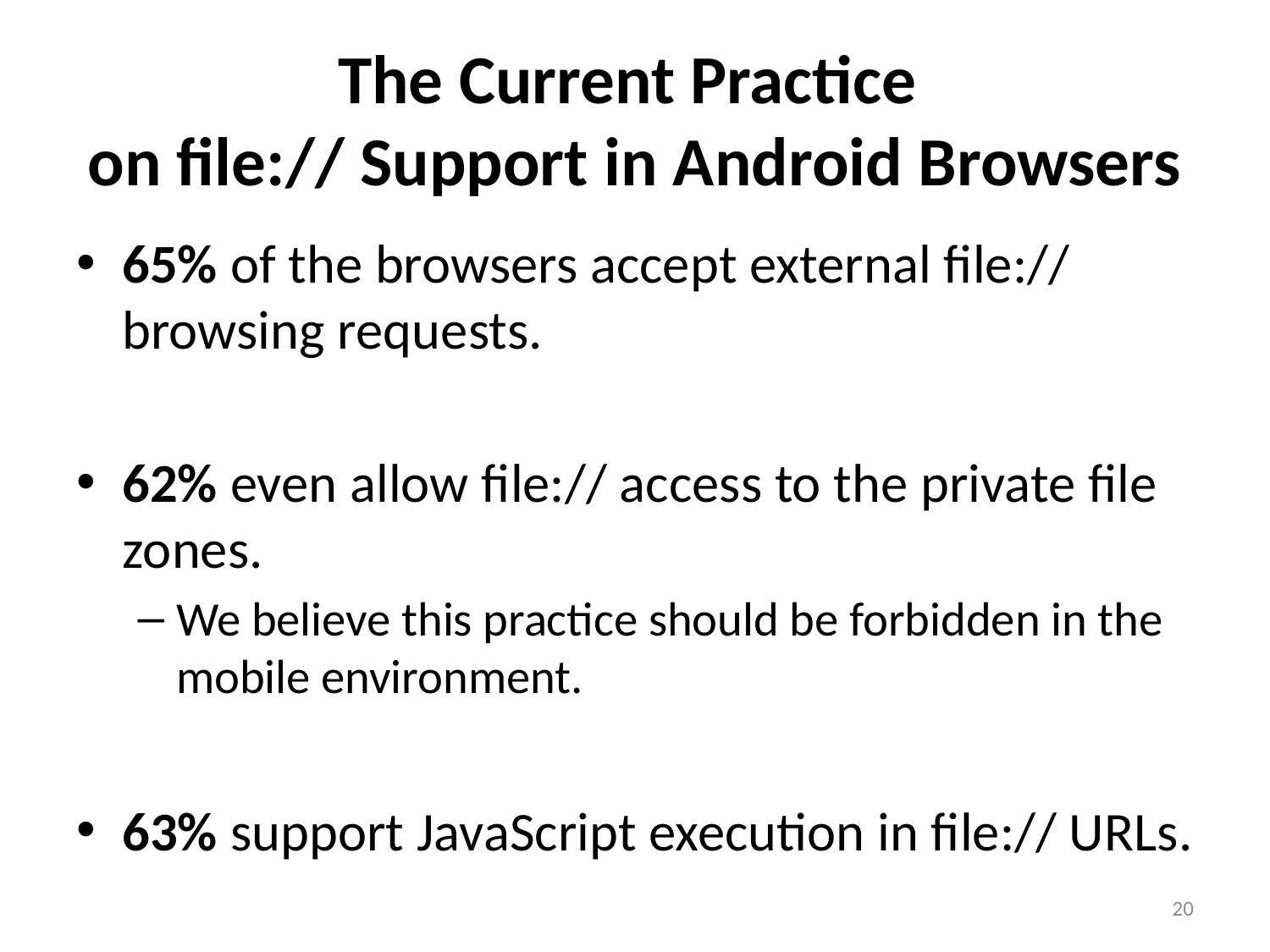

# The Current Practice on file:// Support in Android Browsers
65% of the browsers accept external file:// browsing requests.

62% even allow file:// access to the private file zones.
We believe this practice should be forbidden in the mobile environment.

63% support JavaScript execution in file:// URLs.
20